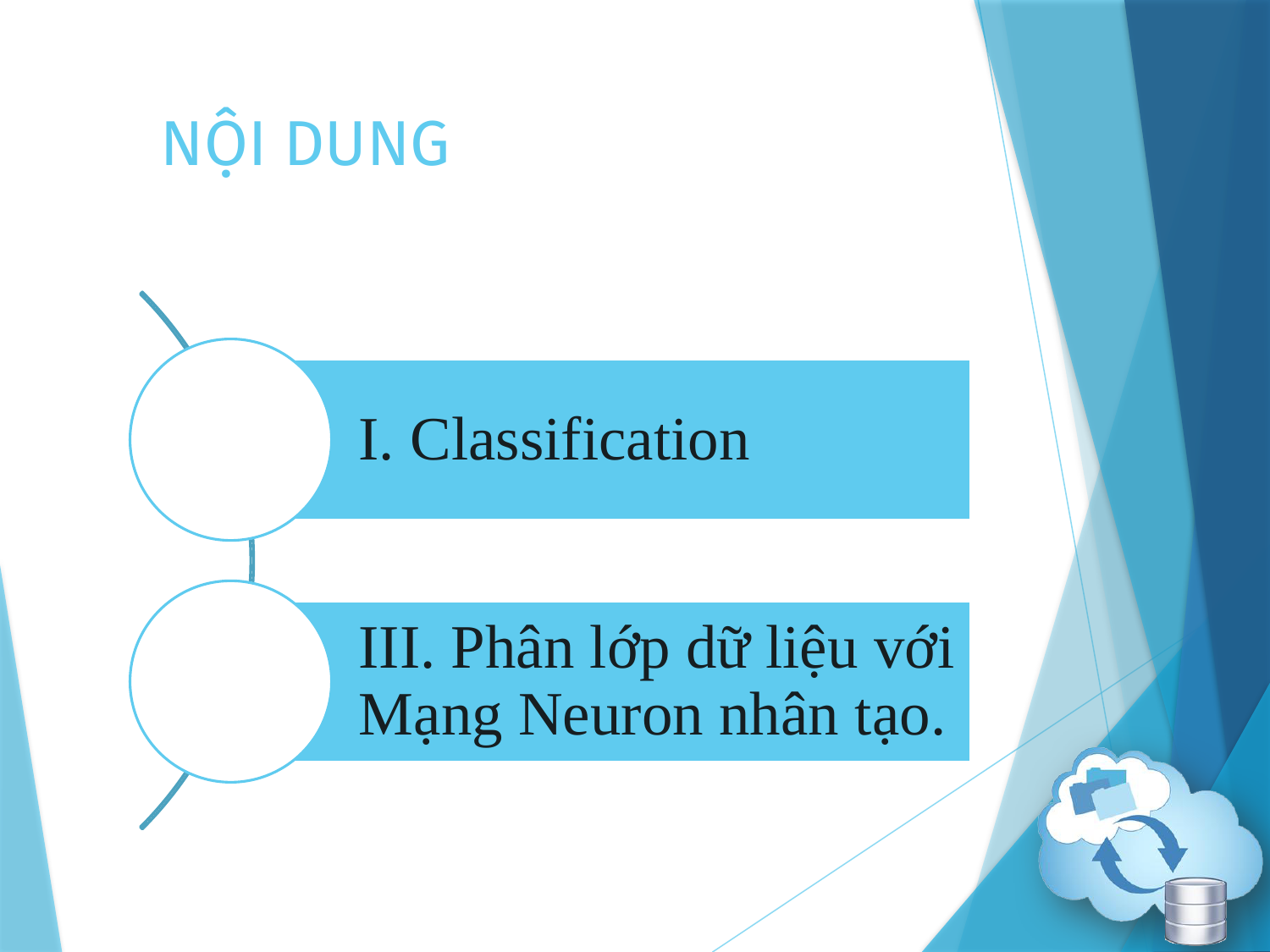

# NỘI DUNG
I. Classification
III. Phân lớp dữ liệu với Mạng Neuron nhân tạo.